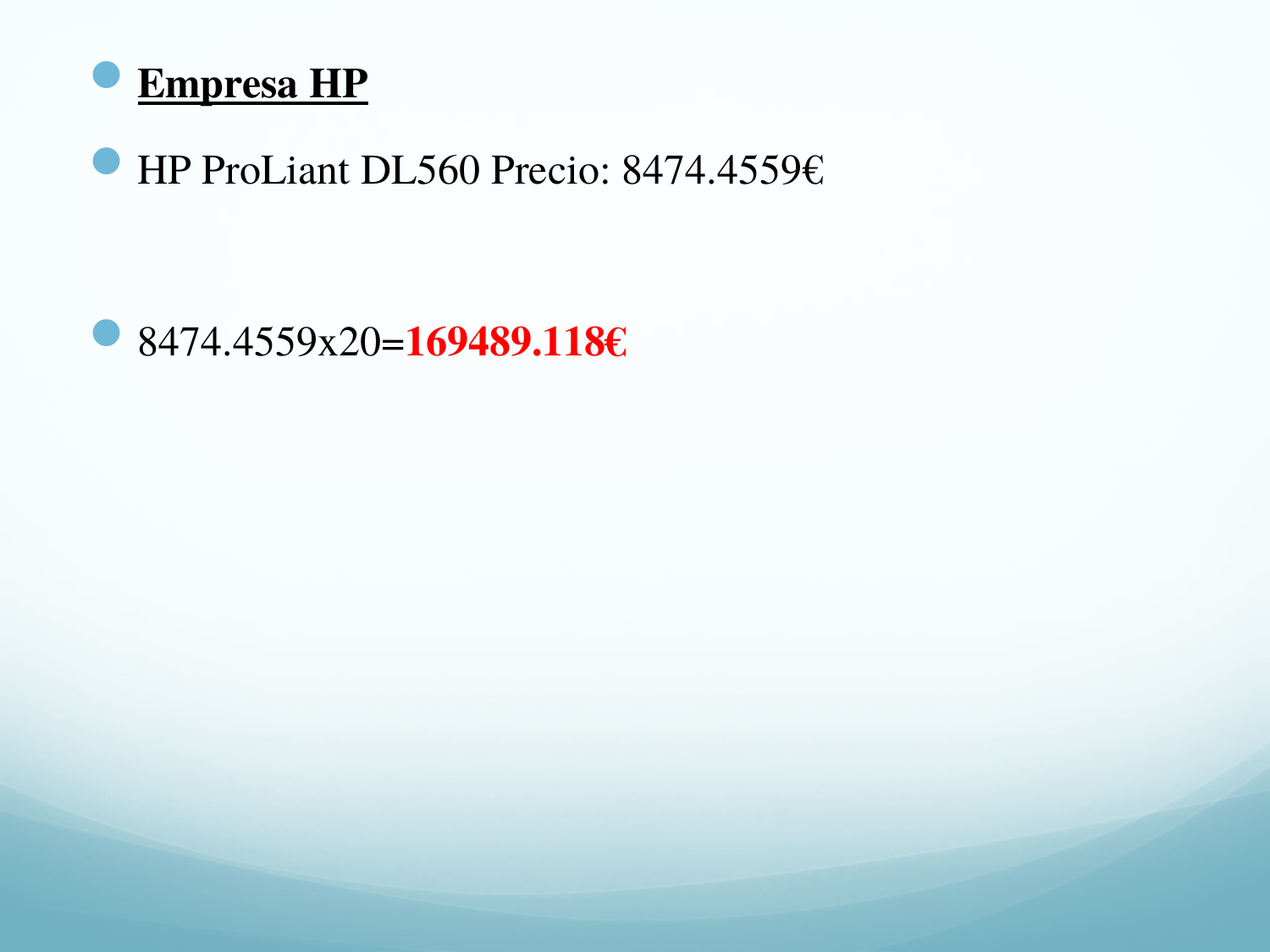

Empresa HP
HP ProLiant DL560 Precio: 8474.4559€

8474.4559x20=169489.118€